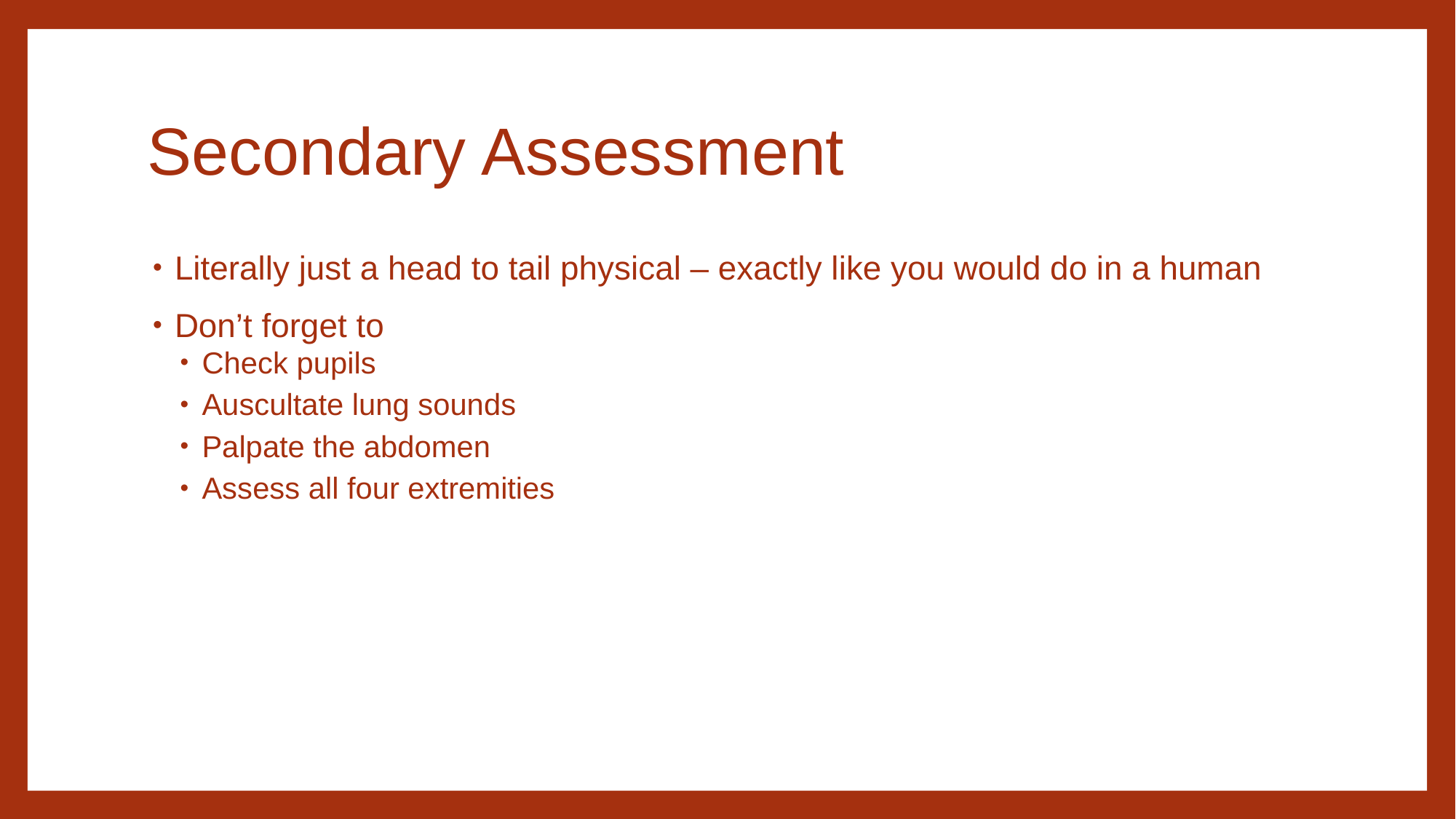

# Secondary Assessment
Literally just a head to tail physical – exactly like you would do in a human
Don’t forget to
Check pupils
Auscultate lung sounds
Palpate the abdomen
Assess all four extremities